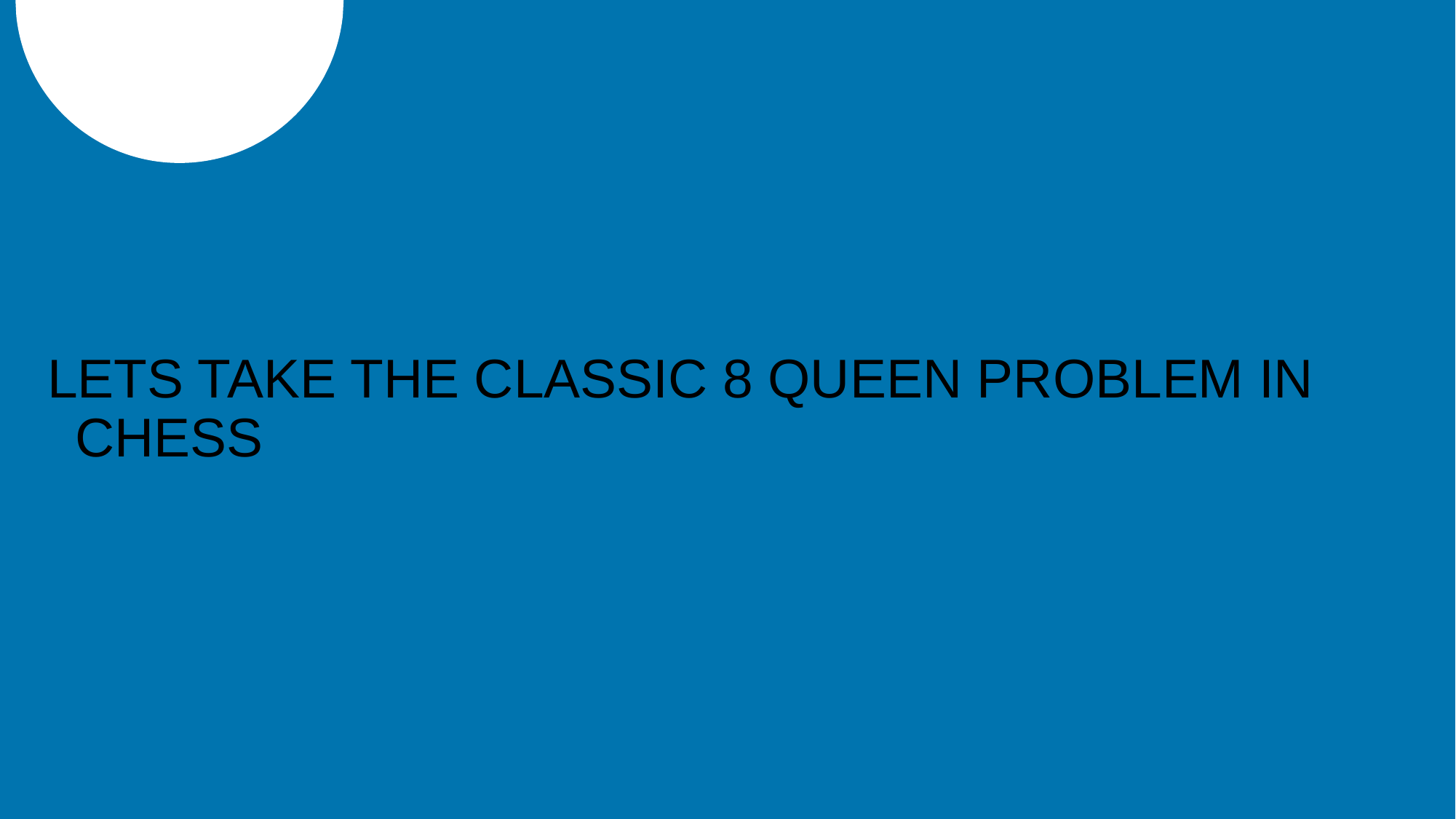

LETS TAKE THE CLASSIC 8 QUEEN PROBLEM IN CHESS